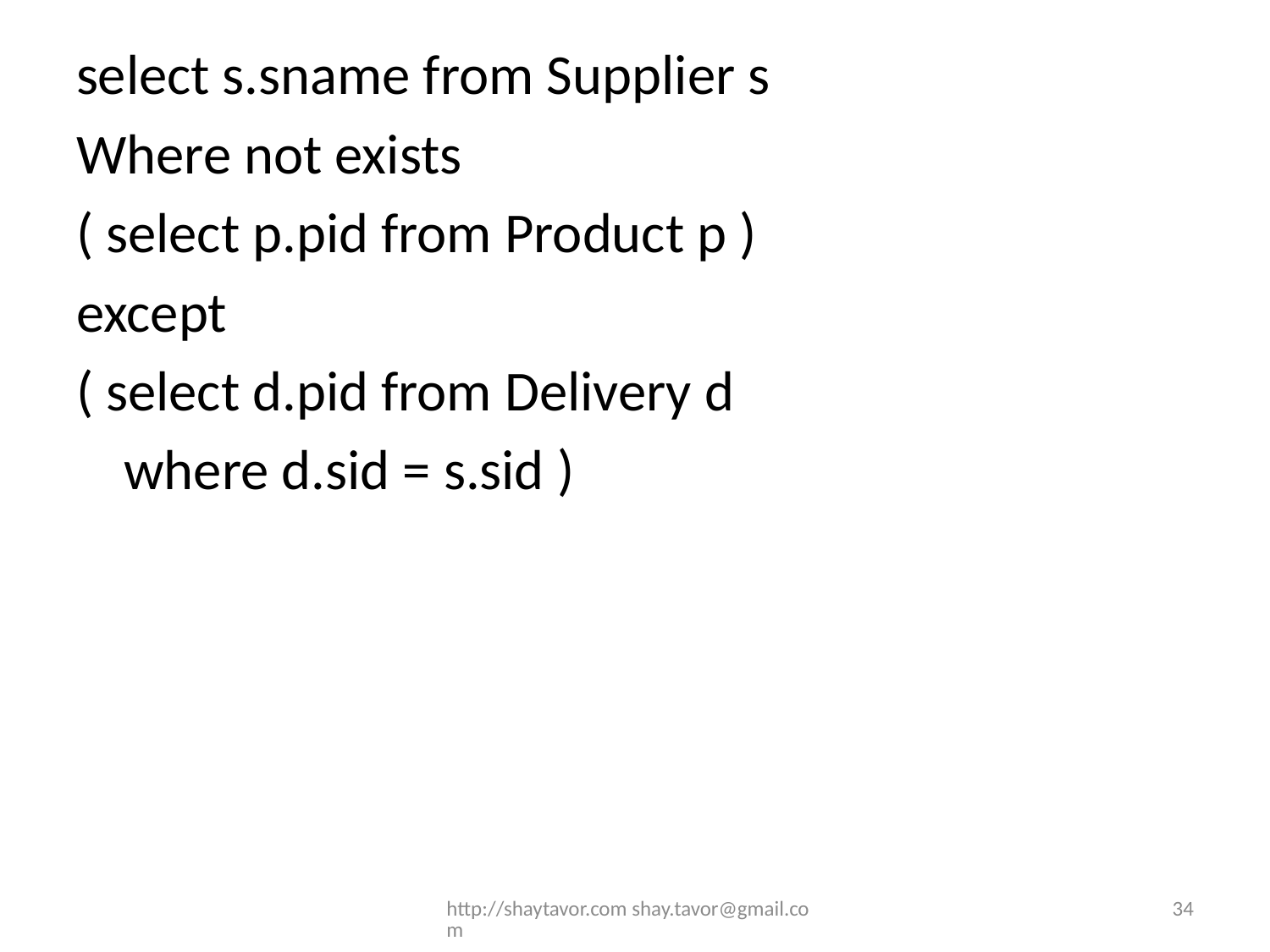

select s.sname from Supplier s
Where not exists
( select p.pid from Product p )
except
( select d.pid from Delivery d
	where d.sid = s.sid )
http://shaytavor.com shay.tavor@gmail.com
34